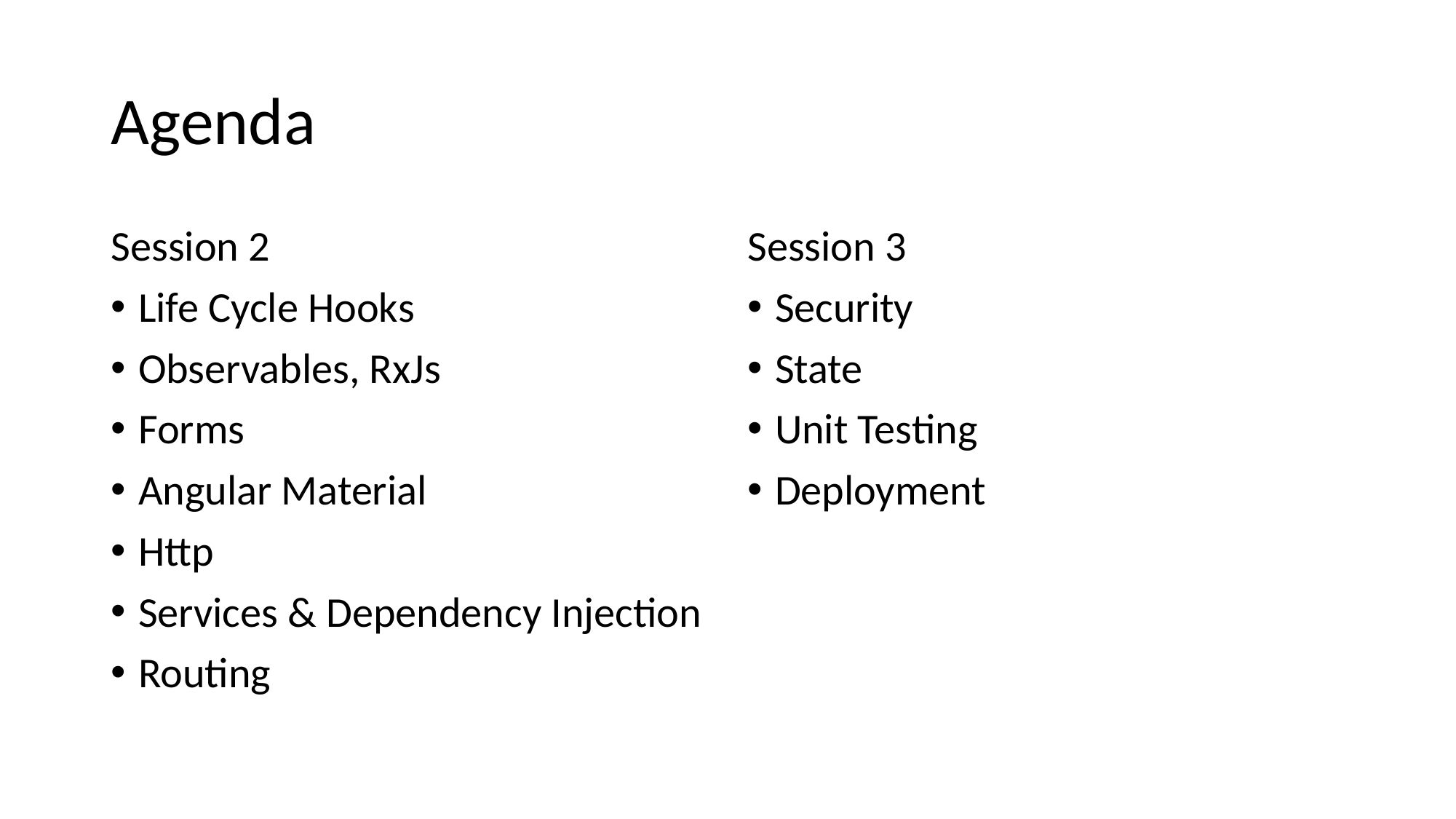

# Agenda
Session 2
Life Cycle Hooks
Observables, RxJs
Forms
Angular Material
Http
Services & Dependency Injection
Routing

Session 3
Security
State
Unit Testing
Deployment